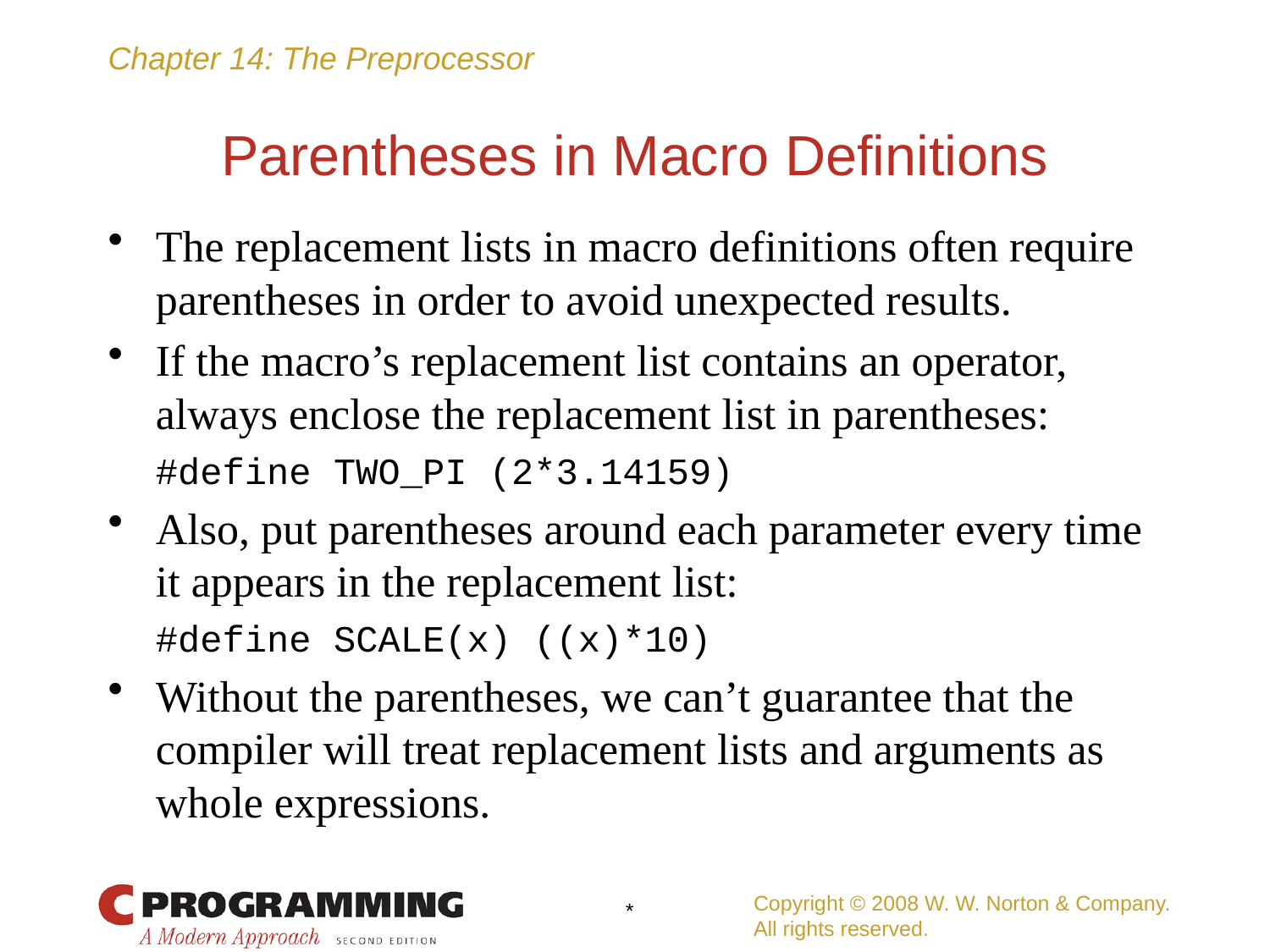

# Parentheses in Macro Definitions
The replacement lists in macro definitions often require parentheses in order to avoid unexpected results.
If the macro’s replacement list contains an operator, always enclose the replacement list in parentheses:
	#define TWO_PI (2*3.14159)
Also, put parentheses around each parameter every time it appears in the replacement list:
	#define SCALE(x) ((x)*10)
Without the parentheses, we can’t guarantee that the compiler will treat replacement lists and arguments as whole expressions.
Copyright © 2008 W. W. Norton & Company.
All rights reserved.
*